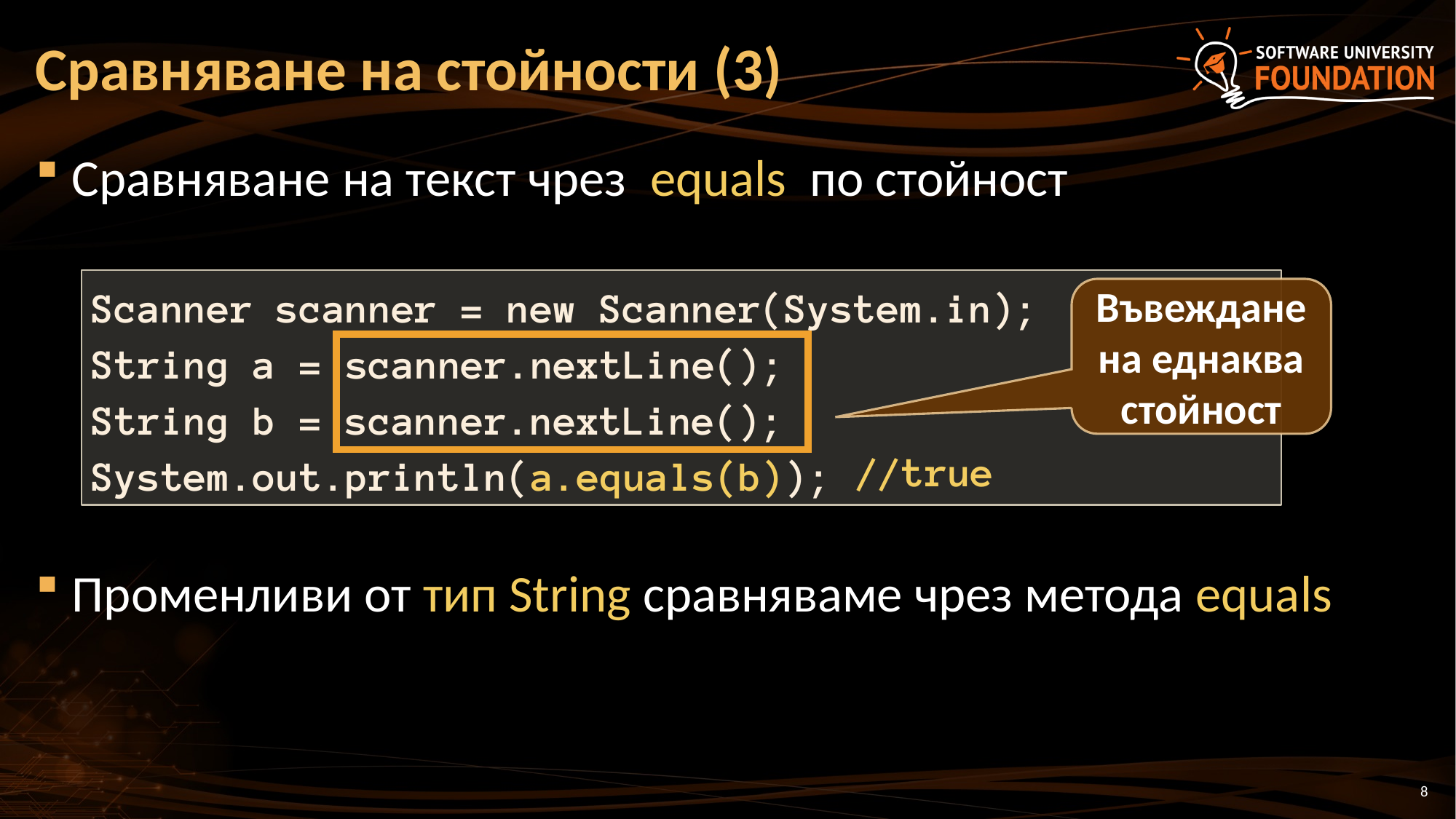

# Сравняване на стойности (3)
Сравняване на текст чрез  equals  по стойност

Променливи от тип String сравняваме чрез метода equals
Scanner scanner = new Scanner(System.in);
String a = scanner.nextLine();
String b = scanner.nextLine();
System.out.println(a.equals(b));
Въвеждане на еднаква стойност

//true
8